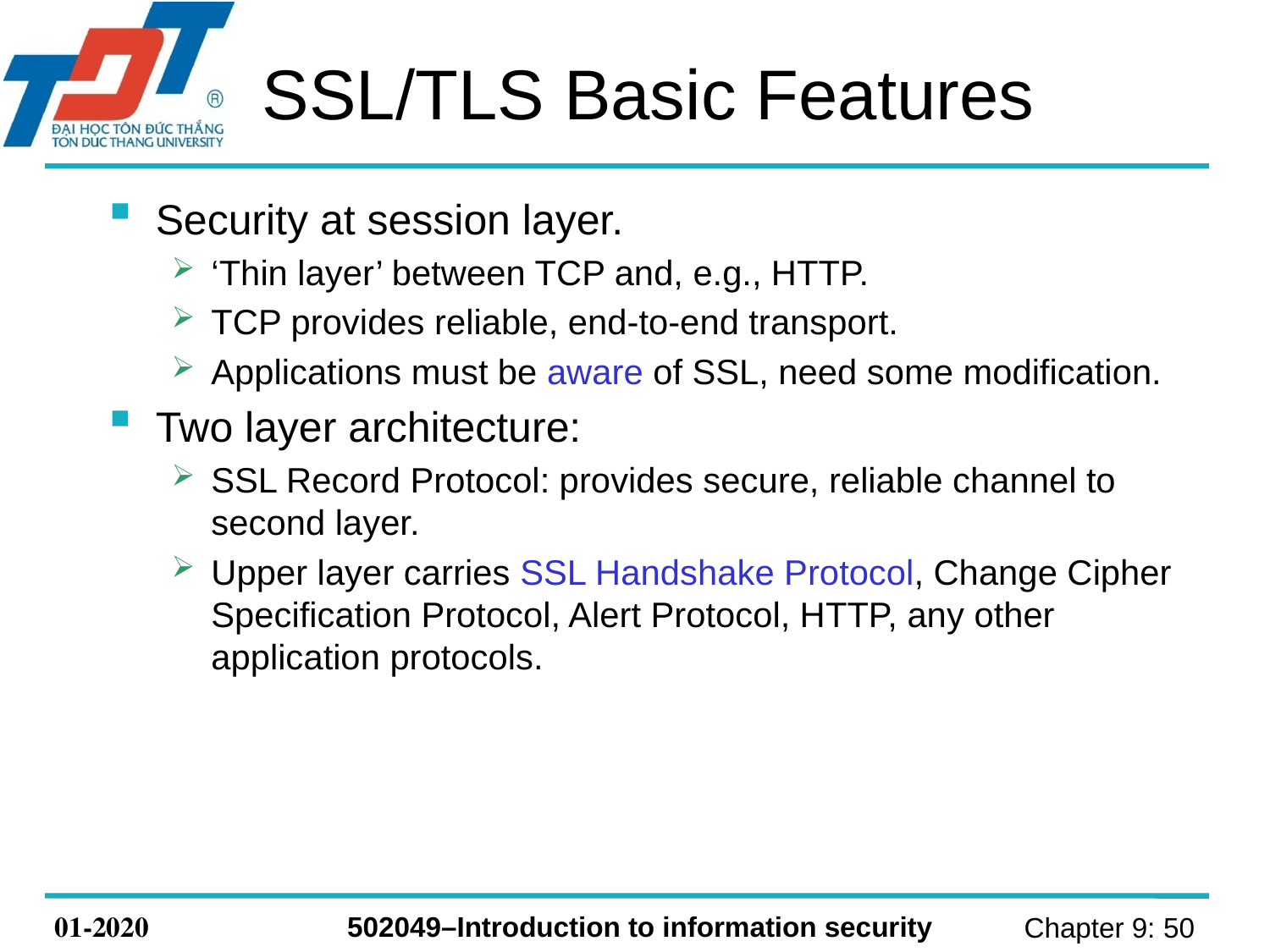

# SSL/TLS Basic Features
Security at session layer.
‘Thin layer’ between TCP and, e.g., HTTP.
TCP provides reliable, end-to-end transport.
Applications must be aware of SSL, need some modification.
Two layer architecture:
SSL Record Protocol: provides secure, reliable channel to second layer.
Upper layer carries SSL Handshake Protocol, Change Cipher Specification Protocol, Alert Protocol, HTTP, any other application protocols.